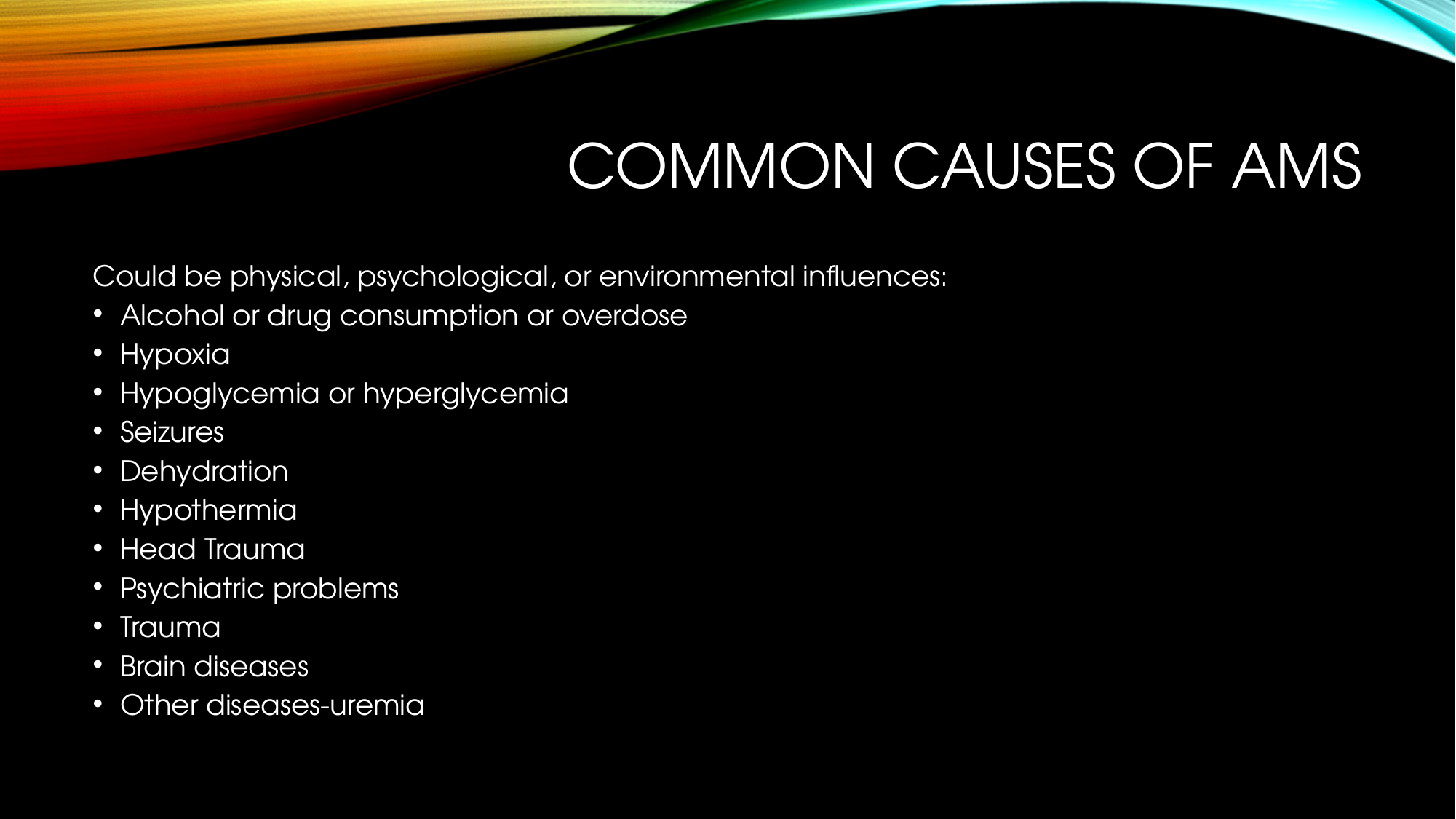

# COMMON CAUSES OF AMS
Could be physical, psychological, or environmental influences:
Alcohol or drug consumption or overdose
Hypoxia
Hypoglycemia or hyperglycemia
Seizures
Dehydration
Hypothermia
Head Trauma
Psychiatric problems
Trauma
Brain diseases
Other diseases-uremia